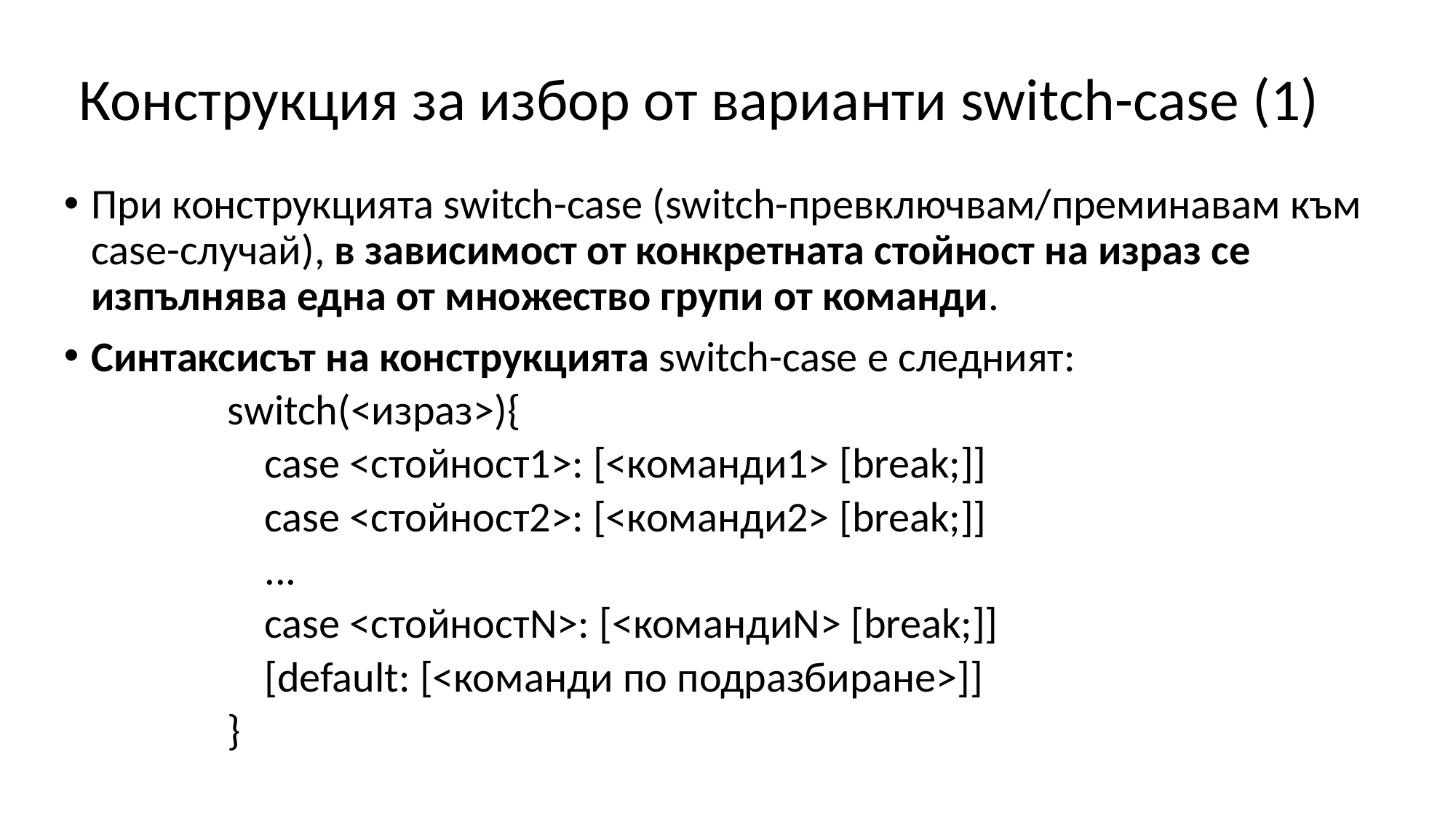

# Конструкция за избор от варианти switch-case (1)
При конструкцията switch-case (switch-превключвам/преминавам към case-случай), в зависимост от конкретната стойност на израз се изпълнява една от множество групи от команди.
Синтаксисът на конструкцията switch-case е следният:
switch(<израз>){
	 case <стойност1>: [<команди1> [break;]]
	 case <стойност2>: [<команди2> [break;]]
	 ...
	 case <стойностN>: [<командиN> [break;]]
	 [default: [<команди по подразбиране>]]
}